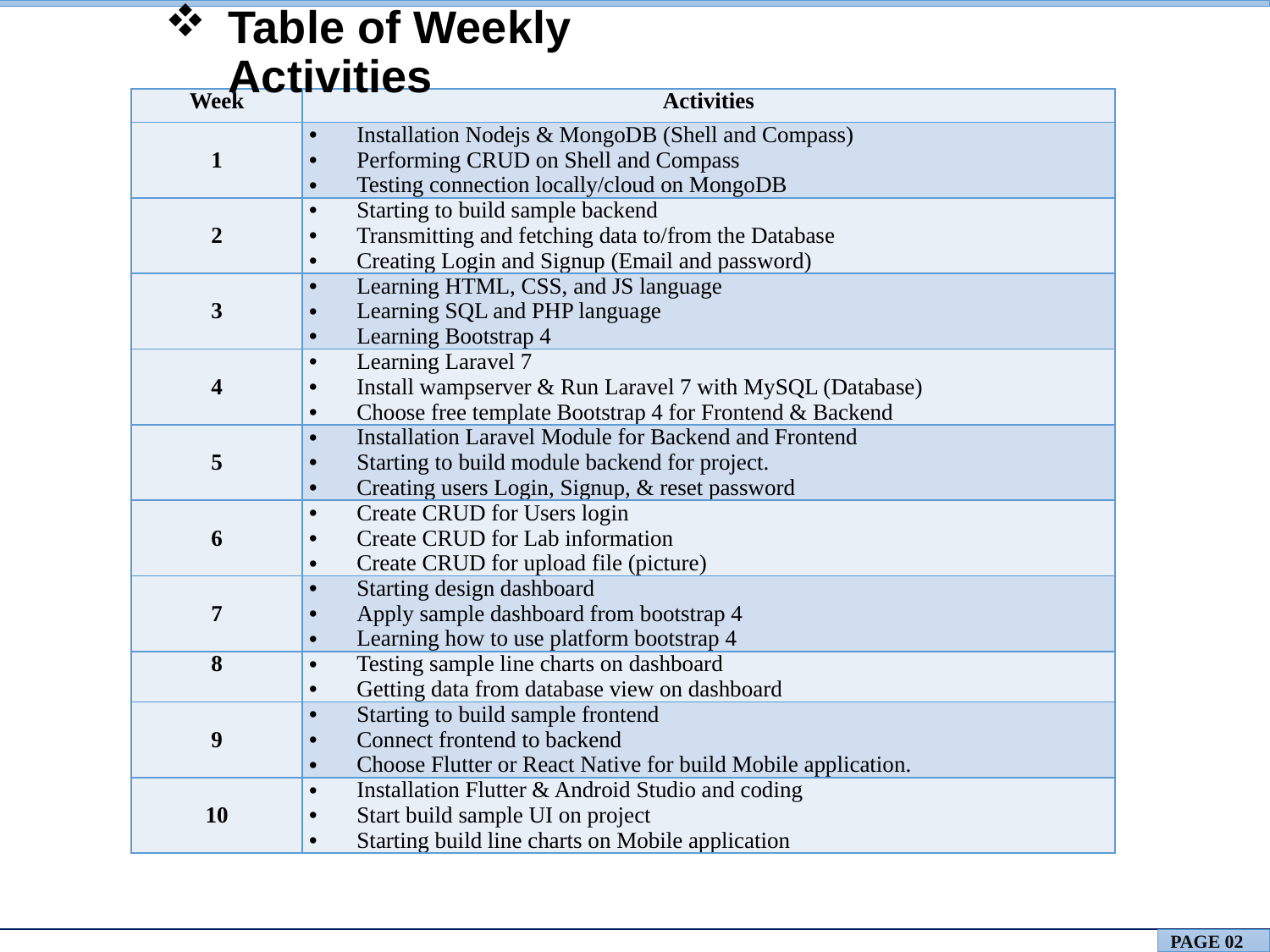

Table of Weekly Activities
| Week | Activities |
| --- | --- |
| 1 | Installation Nodejs & MongoDB (Shell and Compass) Performing CRUD on Shell and Compass Testing connection locally/cloud on MongoDB |
| 2 | Starting to build sample backend Transmitting and fetching data to/from the Database Creating Login and Signup (Email and password) |
| 3 | Learning HTML, CSS, and JS language Learning SQL and PHP language Learning Bootstrap 4 |
| 4 | Learning Laravel 7 Install wampserver & Run Laravel 7 with MySQL (Database) Choose free template Bootstrap 4 for Frontend & Backend |
| 5 | Installation Laravel Module for Backend and Frontend Starting to build module backend for project. Creating users Login, Signup, & reset password |
| 6 | Create CRUD for Users login Create CRUD for Lab information Create CRUD for upload file (picture) |
| 7 | Starting design dashboard Apply sample dashboard from bootstrap 4 Learning how to use platform bootstrap 4 |
| 8 | Testing sample line charts on dashboard Getting data from database view on dashboard |
| 9 | Starting to build sample frontend Connect frontend to backend Choose Flutter or React Native for build Mobile application. |
| 10 | Installation Flutter & Android Studio and coding Start build sample UI on project Starting build line charts on Mobile application |
PAGE 02